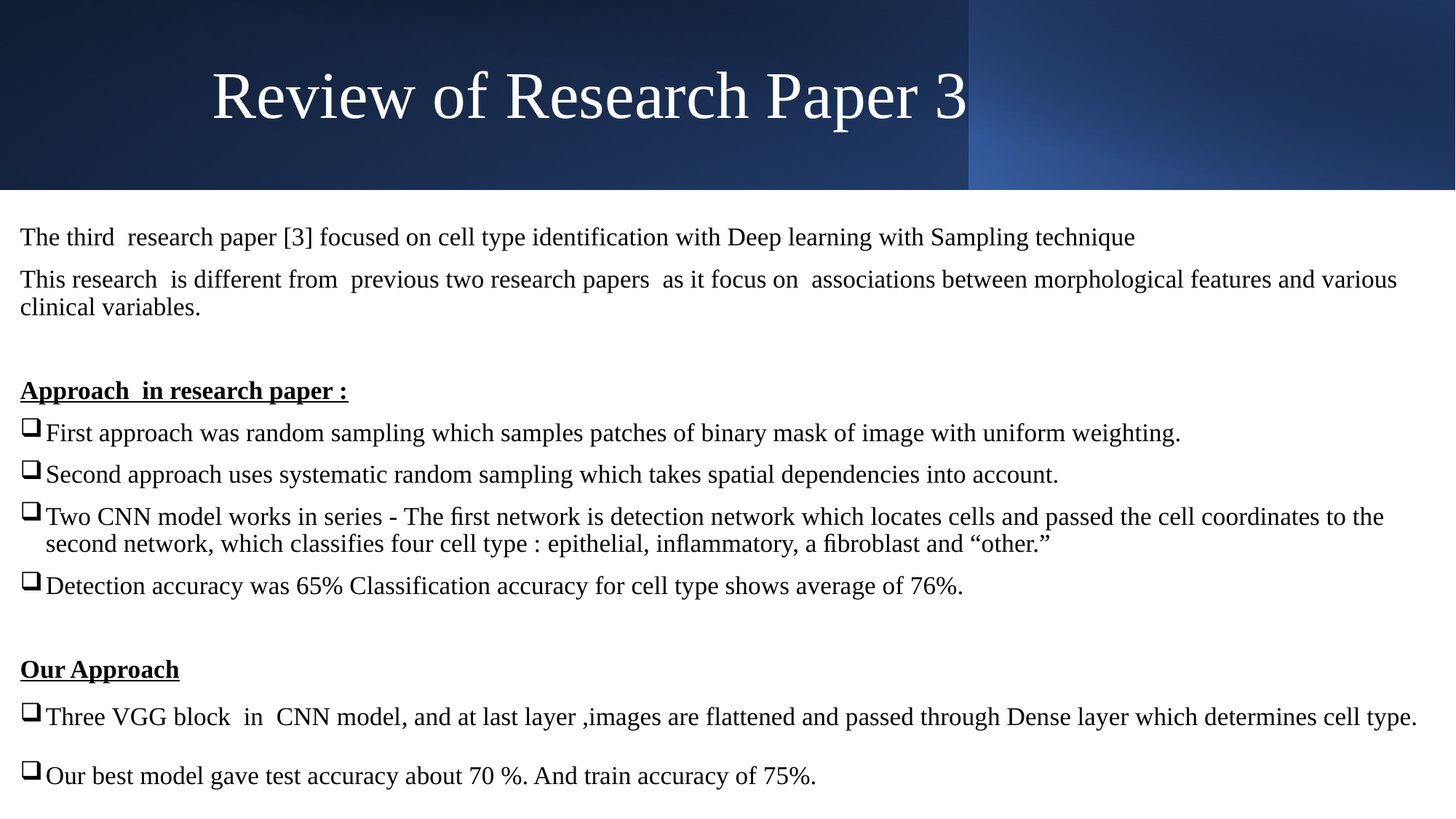

# Review of Research Paper 3
The third  research paper [3] focused on cell type identification with Deep learning with Sampling technique
This research  is different from  previous two research papers  as it focus on  associations between morphological features and various clinical variables.

Approach  in research paper :
First approach was random sampling which samples patches of binary mask of image with uniform weighting.
Second approach uses systematic random sampling which takes spatial dependencies into account.
Two CNN model works in series - The ﬁrst network is detection network which locates cells and passed the cell coordinates to the second network, which classifies four cell type : epithelial, inﬂammatory, a ﬁbroblast and “other.”
Detection accuracy was 65% Classification accuracy for cell type shows average of 76%.

Our Approach
Three VGG block  in  CNN model, and at last layer ,images are flattened and passed through Dense layer which determines cell type.
Our best model gave test accuracy about 70 %. And train accuracy of 75%.